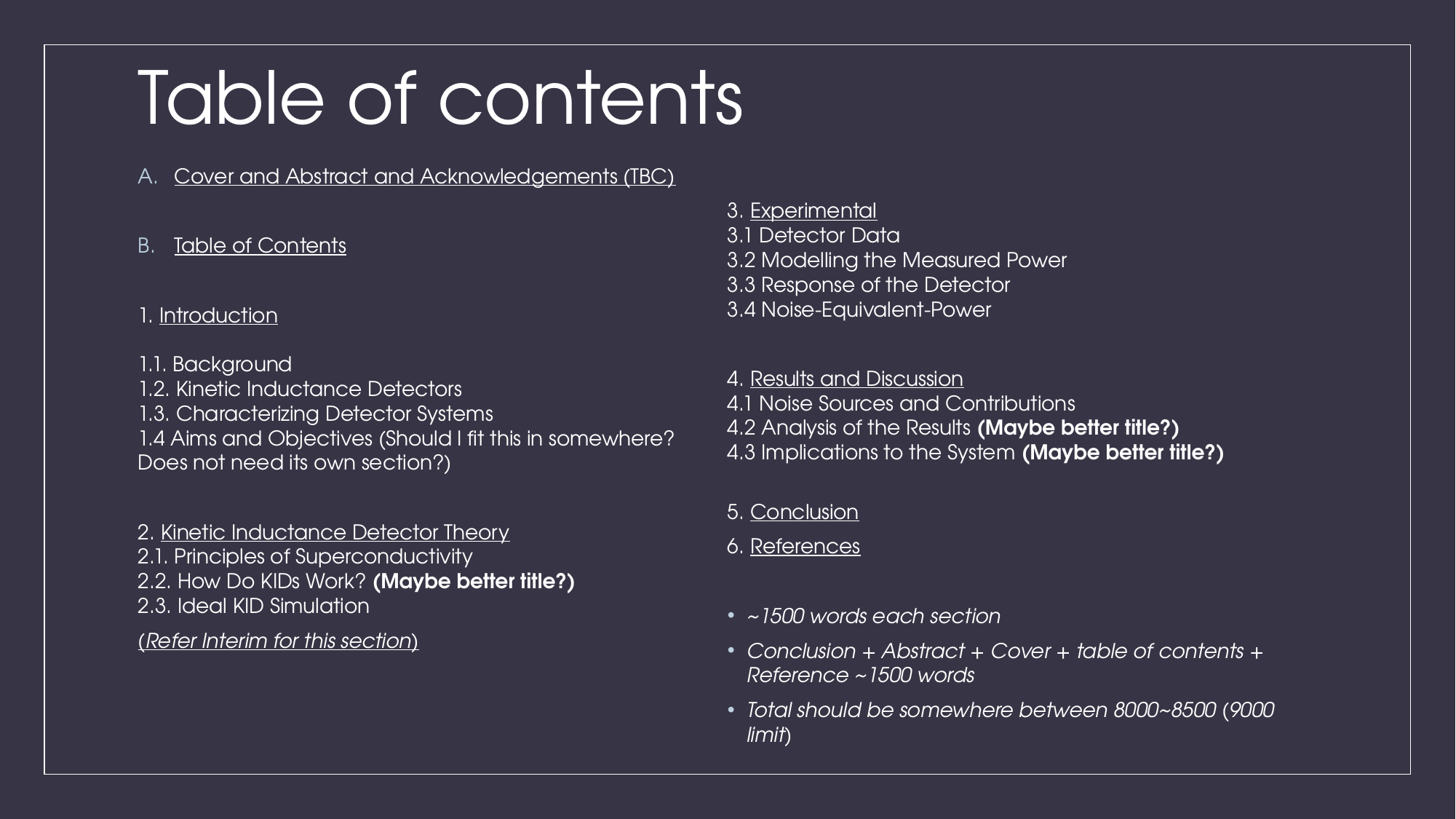

# Table of contents
Cover and Abstract and Acknowledgements (TBC)

Table of Contents

1. Introduction
1.1. Background
1.2. Kinetic Inductance Detectors
1.3. Characterizing Detector Systems
1.4 Aims and Objectives (Should I fit this in somewhere? Does not need its own section?)

2. Kinetic Inductance Detector Theory
2.1. Principles of Superconductivity
2.2. How Do KIDs Work? (Maybe better title?)
2.3. Ideal KID Simulation
(Refer Interim for this section)

3. Experimental
3.1 Detector Data
3.2 Modelling the Measured Power
3.3 Response of the Detector
3.4 Noise-Equivalent-Power

4. Results and Discussion
4.1 Noise Sources and Contributions
4.2 Analysis of the Results (Maybe better title?)
4.3 Implications to the System (Maybe better title?)
5. Conclusion
6. References

~1500 words each section
Conclusion + Abstract + Cover + table of contents + Reference ~1500 words
Total should be somewhere between 8000~8500 (9000 limit)